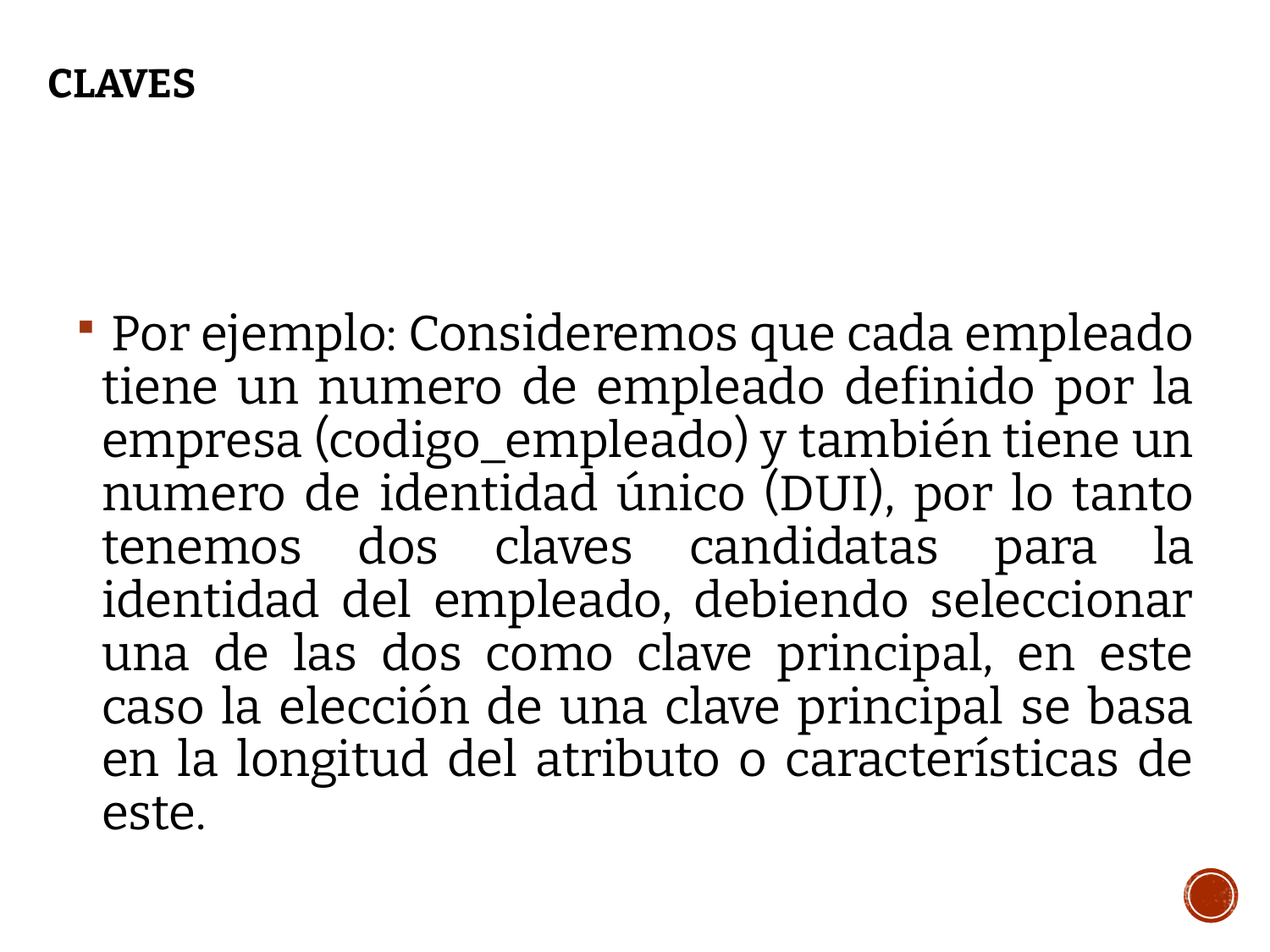

# CLAVES

 Por ejemplo: Consideremos que cada empleado tiene un numero de empleado definido por la empresa (codigo_empleado) y también tiene un numero de identidad único (DUI), por lo tanto tenemos dos claves candidatas para la identidad del empleado, debiendo seleccionar una de las dos como clave principal, en este caso la elección de una clave principal se basa en la longitud del atributo o características de este.